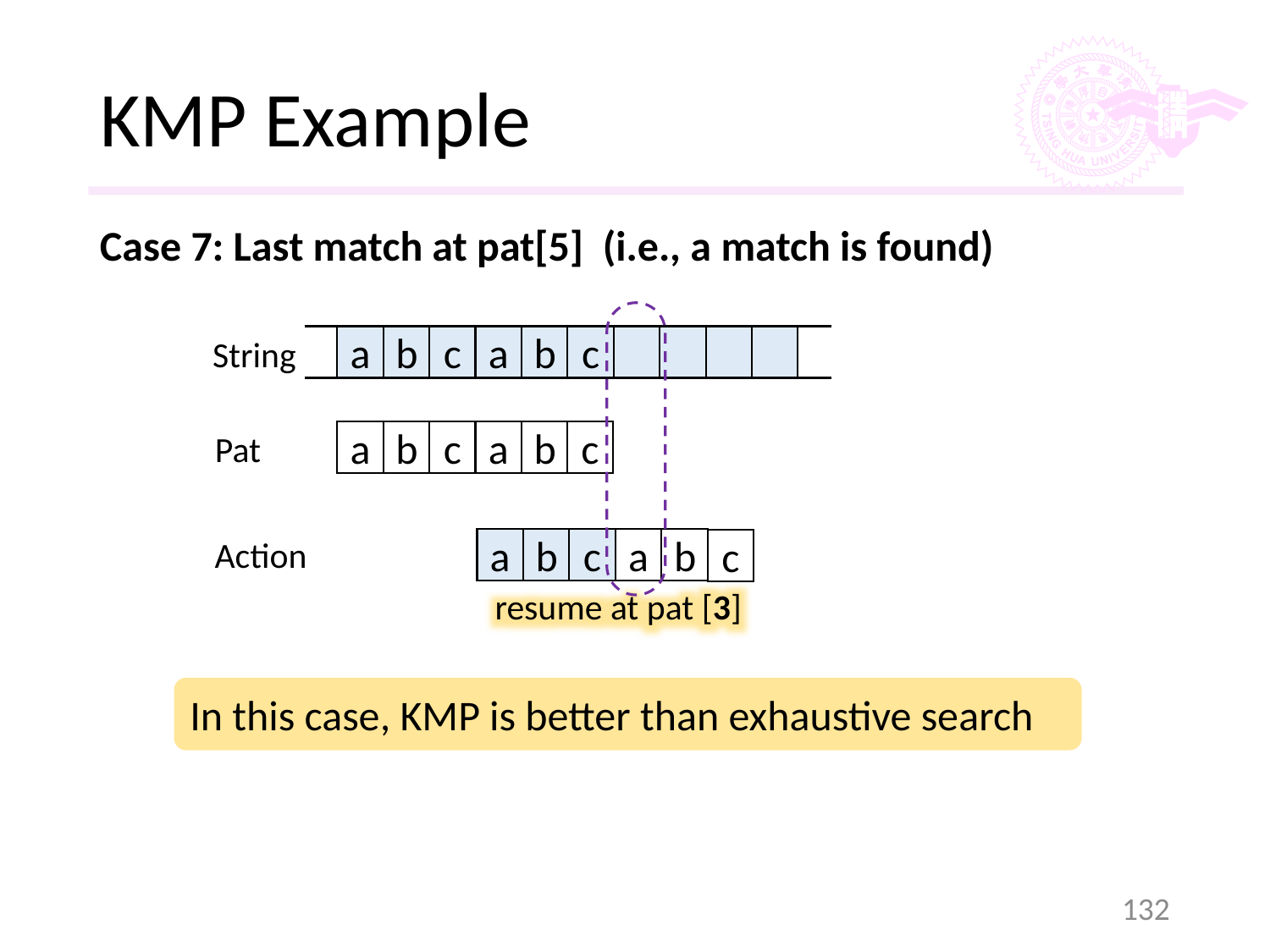

# KMP Example
Case 7: Last match at pat[5]  (i.e., a match is found)

Action
b
a
a
b
c
c
resume at pat [3]
String

b
c

a
a
b
c
c
Pat
b
a
a
b
c
In this case, KMP is better than exhaustive search
132